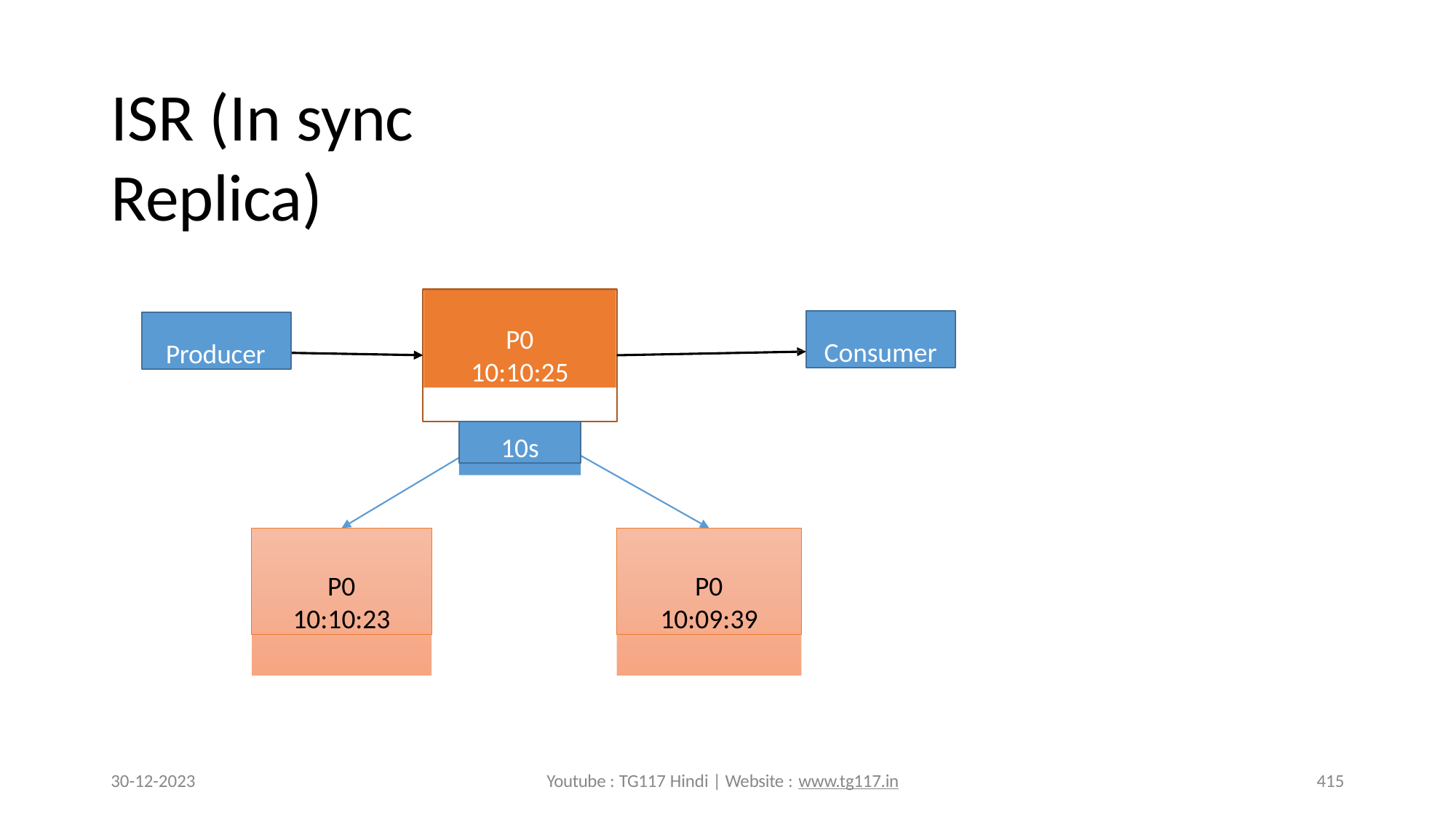

# ISR (In sync Replica)

P0  10:10:25
Consumer
Producer

10s

P0  10:10:23

P0  10:09:39
30-12-2023
Youtube : TG117 Hindi | Website : www.tg117.in
415